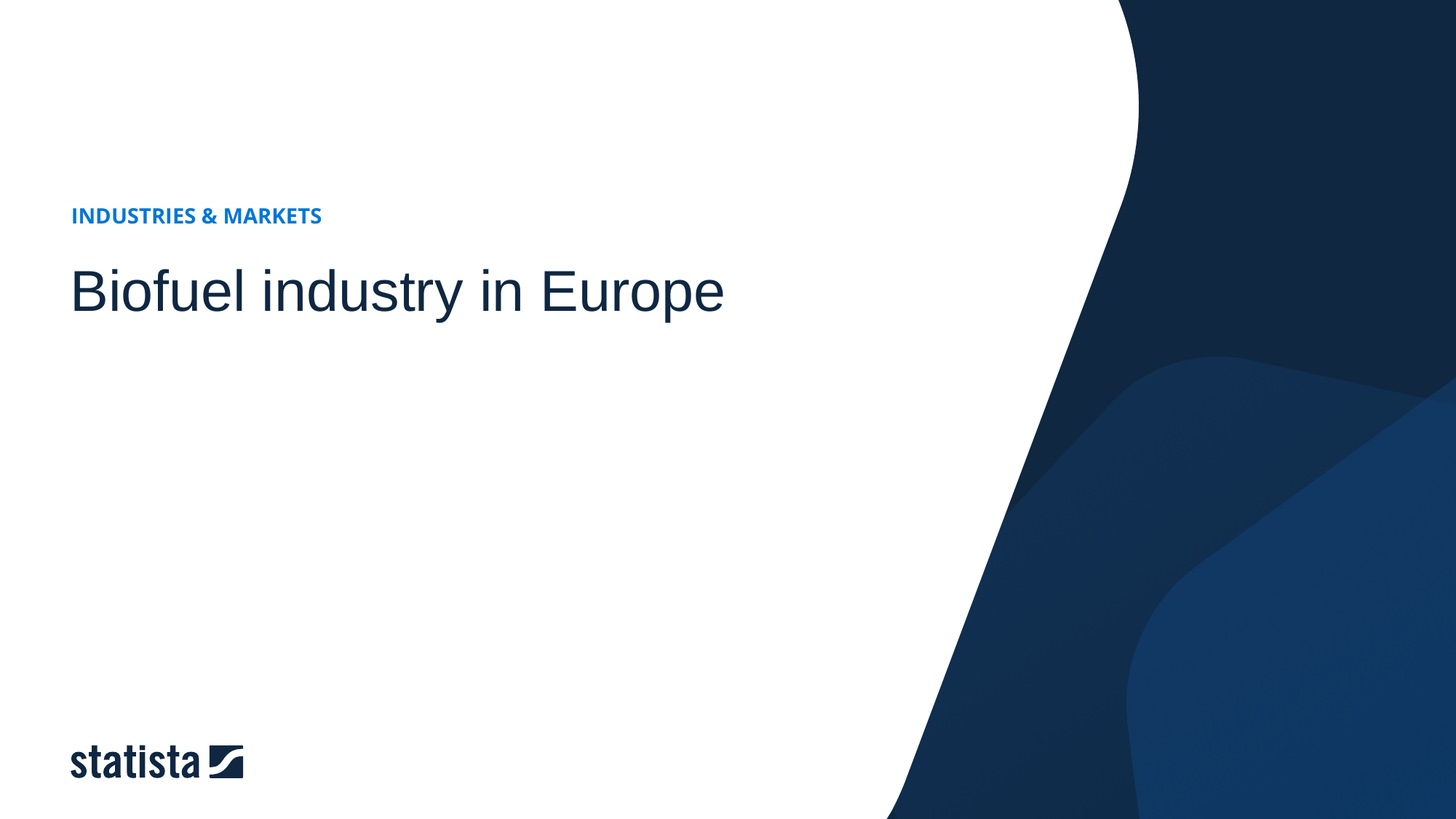

INDUSTRIES & MARKETS
Biofuel industry in Europe